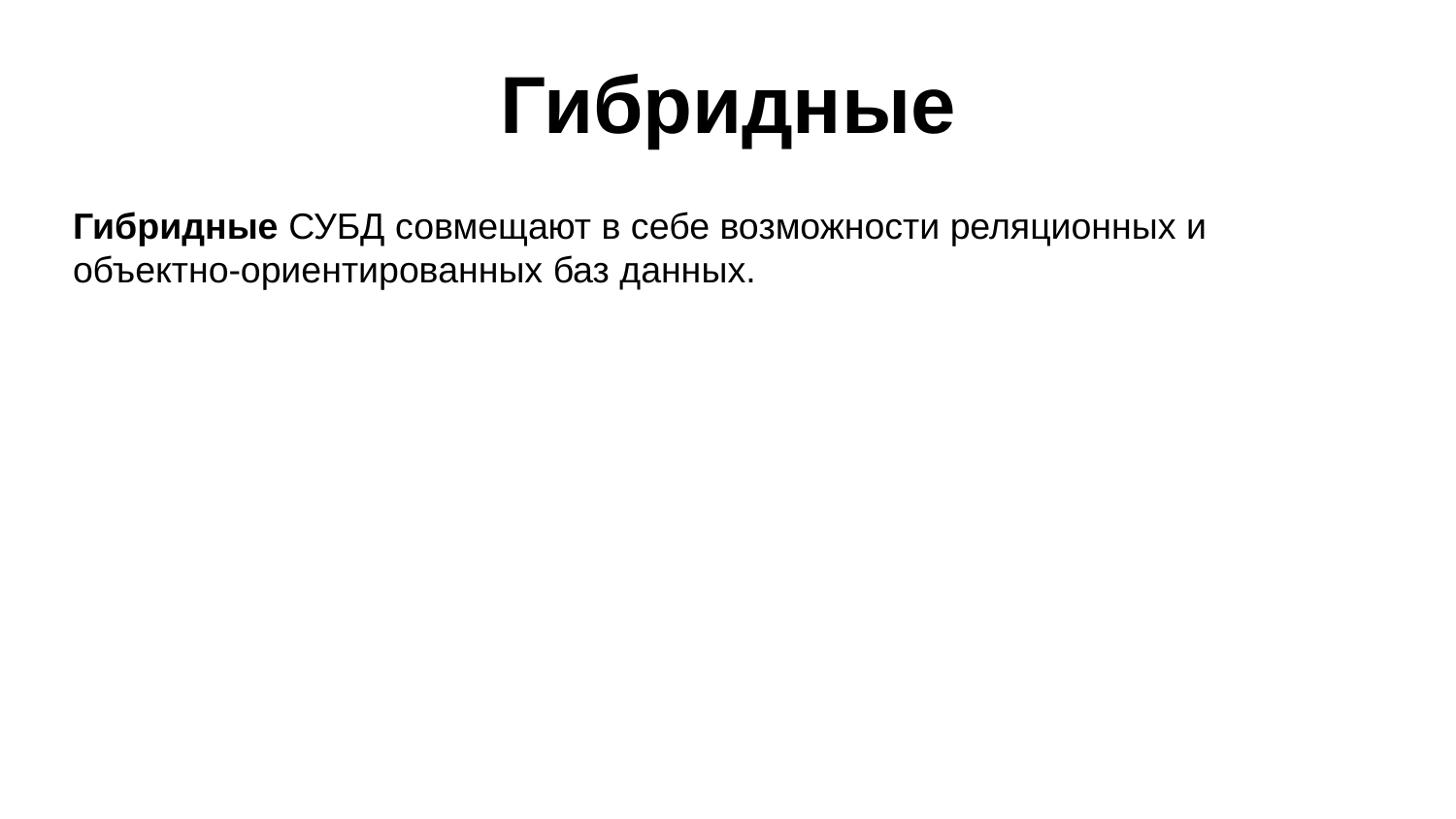

# Гибридные
Гибридные СУБД совмещают в себе возможности реляционных и объектно-ориентированных баз данных.